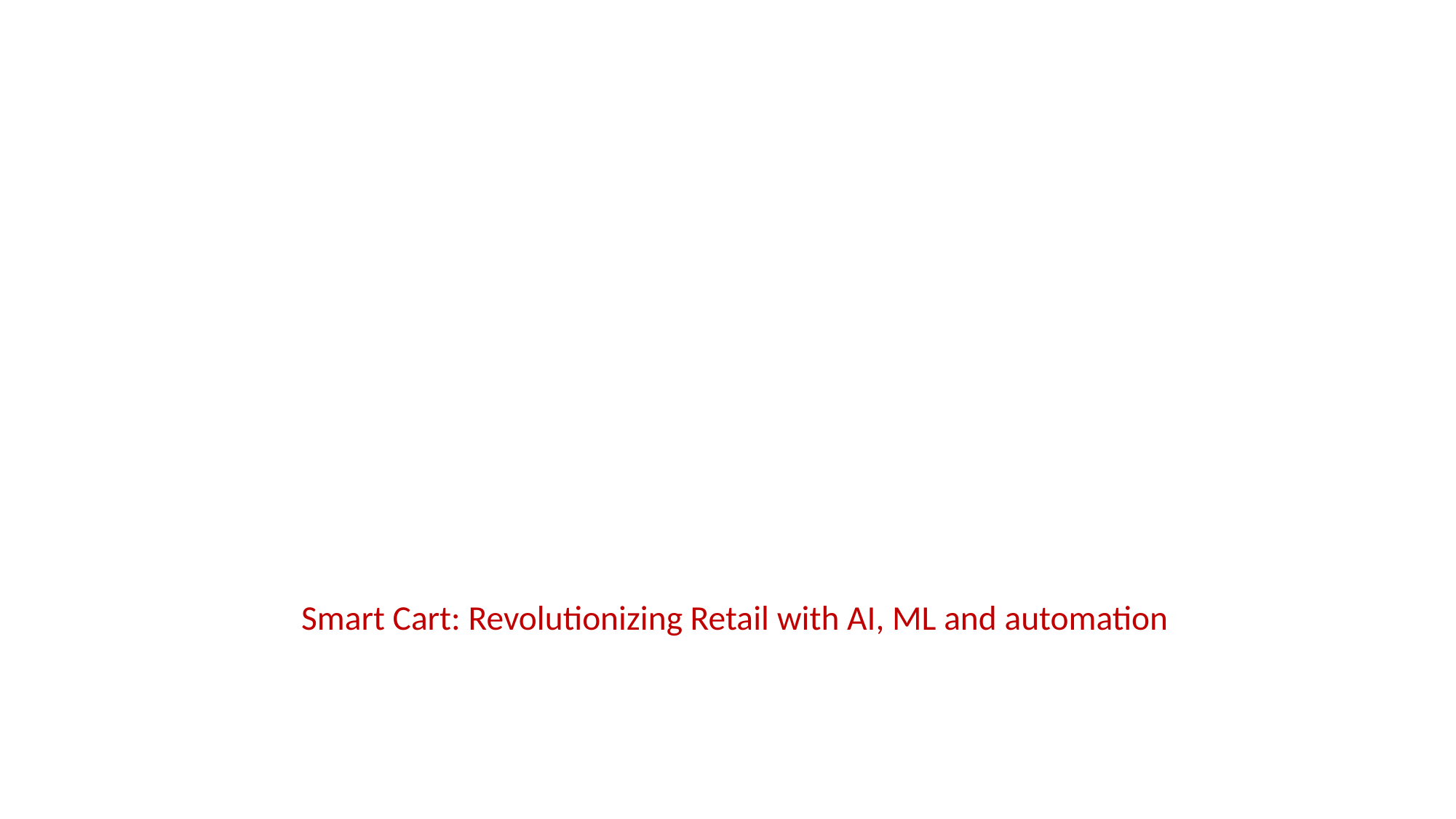

# Smart Cart: Revolutionizing Retail with AI, ML and automation